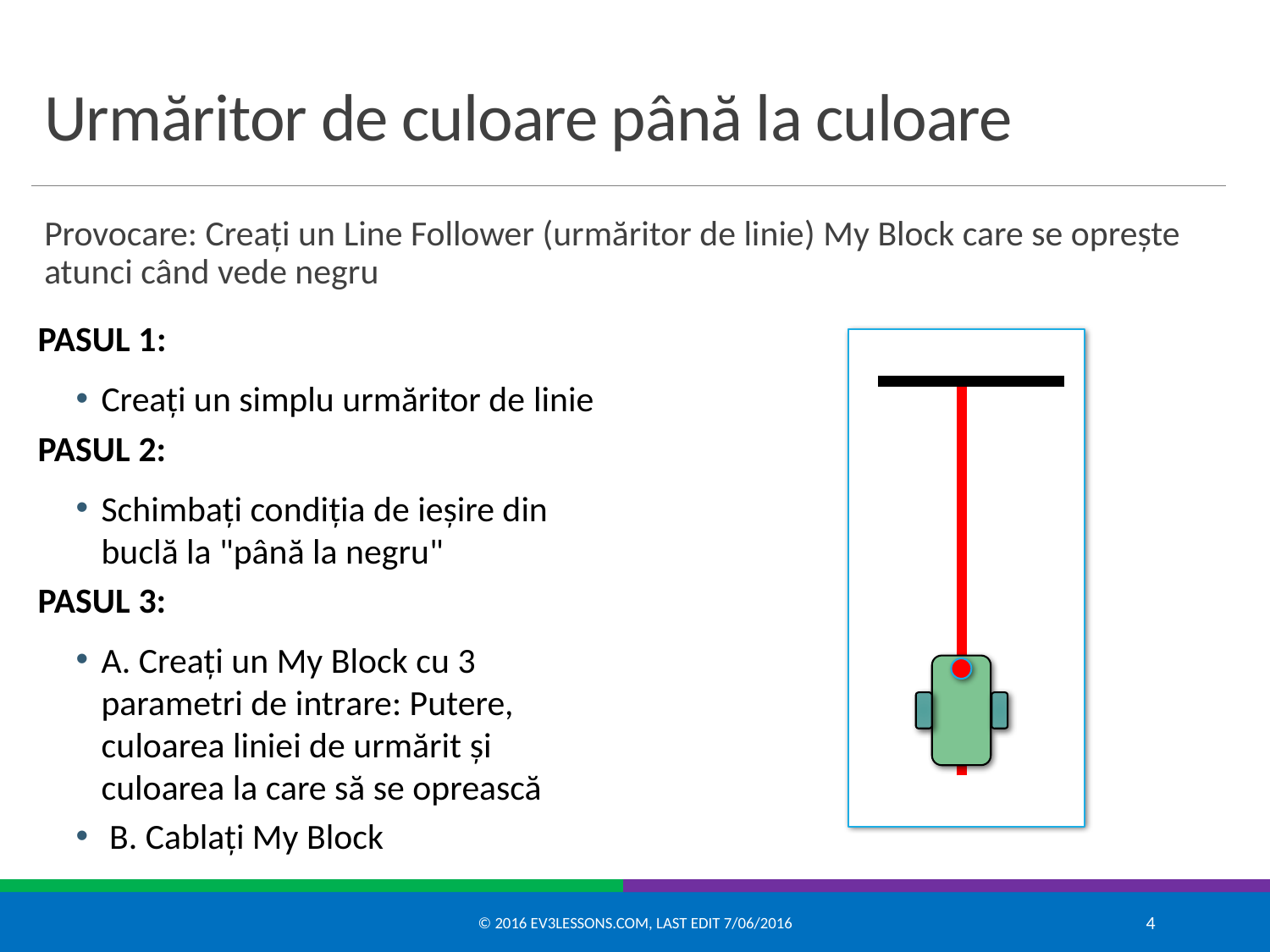

# Urmăritor de culoare până la culoare
Provocare: Creați un Line Follower (urmăritor de linie) My Block care se oprește atunci când vede negru
PASUL 1:
Creați un simplu urmăritor de linie
PASUL 2:
Schimbați condiția de ieșire din buclă la "până la negru"
PASUL 3:
A. Creați un My Block cu 3 parametri de intrare: Putere, culoarea liniei de urmărit și culoarea la care să se oprească
 B. Cablați My Block

© 2016 EV3Lessons.com, Last edit 7/06/2016
4